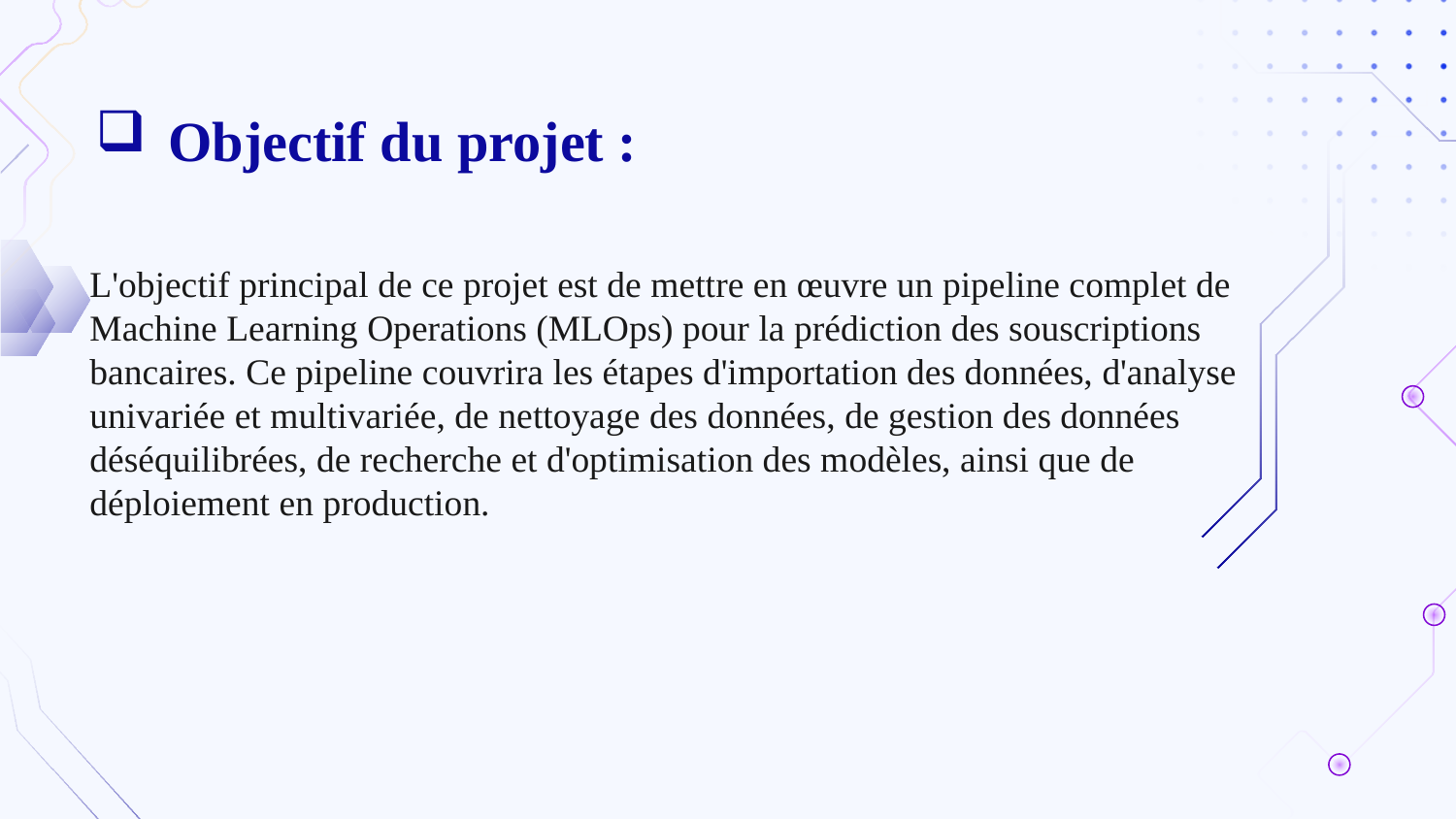

# Objectif du projet :
L'objectif principal de ce projet est de mettre en œuvre un pipeline complet de Machine Learning Operations (MLOps) pour la prédiction des souscriptions bancaires. Ce pipeline couvrira les étapes d'importation des données, d'analyse univariée et multivariée, de nettoyage des données, de gestion des données déséquilibrées, de recherche et d'optimisation des modèles, ainsi que de déploiement en production.